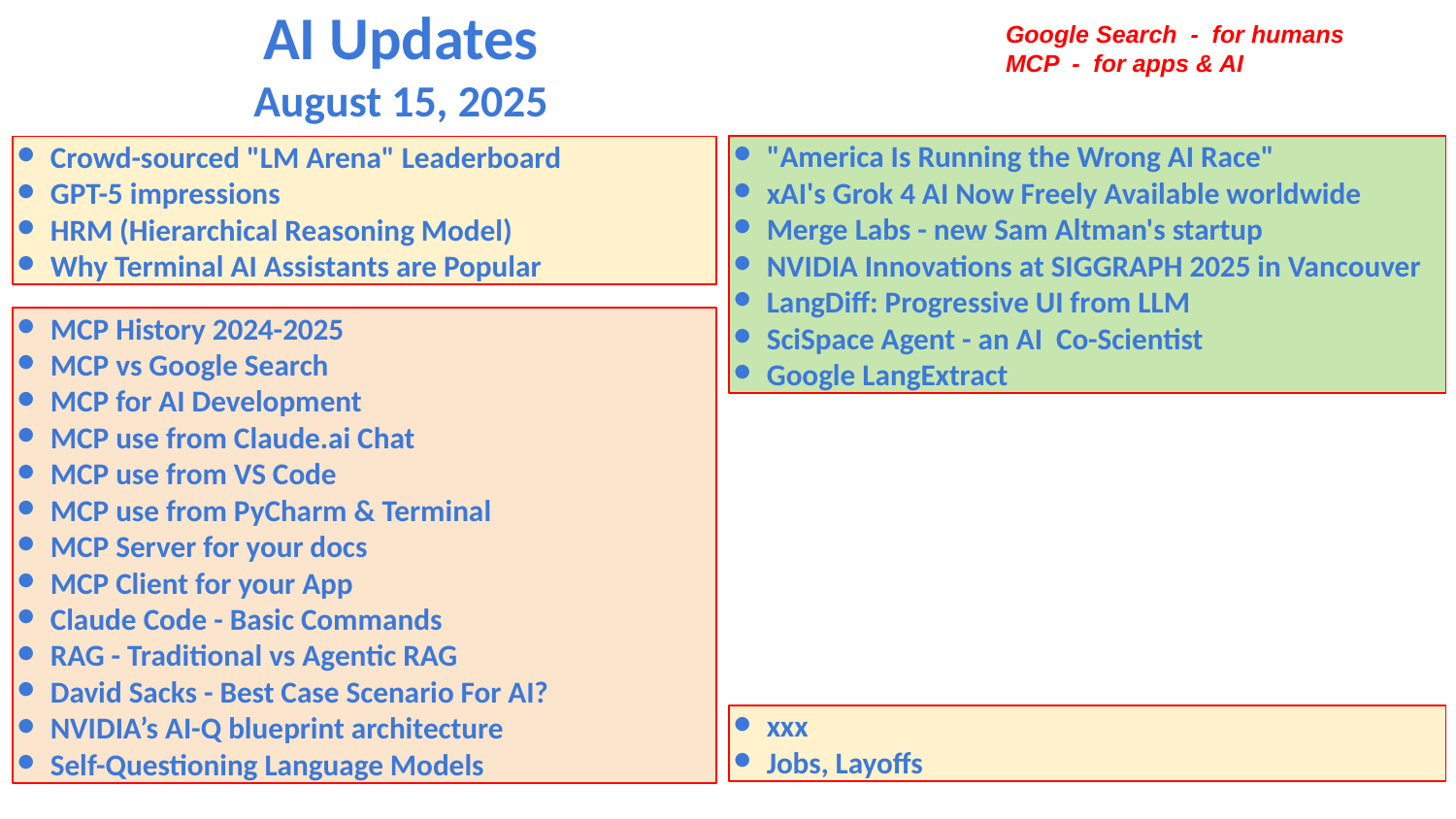

AI Updates
August 15, 2025
Google Search  -  for humans
MCP  -  for apps & AI
"America Is Running the Wrong AI Race"
xAI's Grok 4 AI Now Freely Available worldwide
Merge Labs - new Sam Altman's startup
NVIDIA Innovations at SIGGRAPH 2025 in Vancouver
LangDiff: Progressive UI from LLM
SciSpace Agent - an AI  Co-Scientist
Google LangExtract
Crowd-sourced "LM Arena" Leaderboard
GPT-5 impressions
HRM (Hierarchical Reasoning Model)
Why Terminal AI Assistants are Popular
MCP History 2024-2025
MCP vs Google Search
MCP for AI Development
MCP use from Claude.ai Chat
MCP use from VS Code
MCP use from PyCharm & Terminal
MCP Server for your docs
MCP Client for your App
Claude Code - Basic Commands
RAG - Traditional vs Agentic RAG
David Sacks - Best Case Scenario For AI?
NVIDIA’s AI-Q blueprint architecture
Self-Questioning Language Models
xxx
Jobs, Layoffs